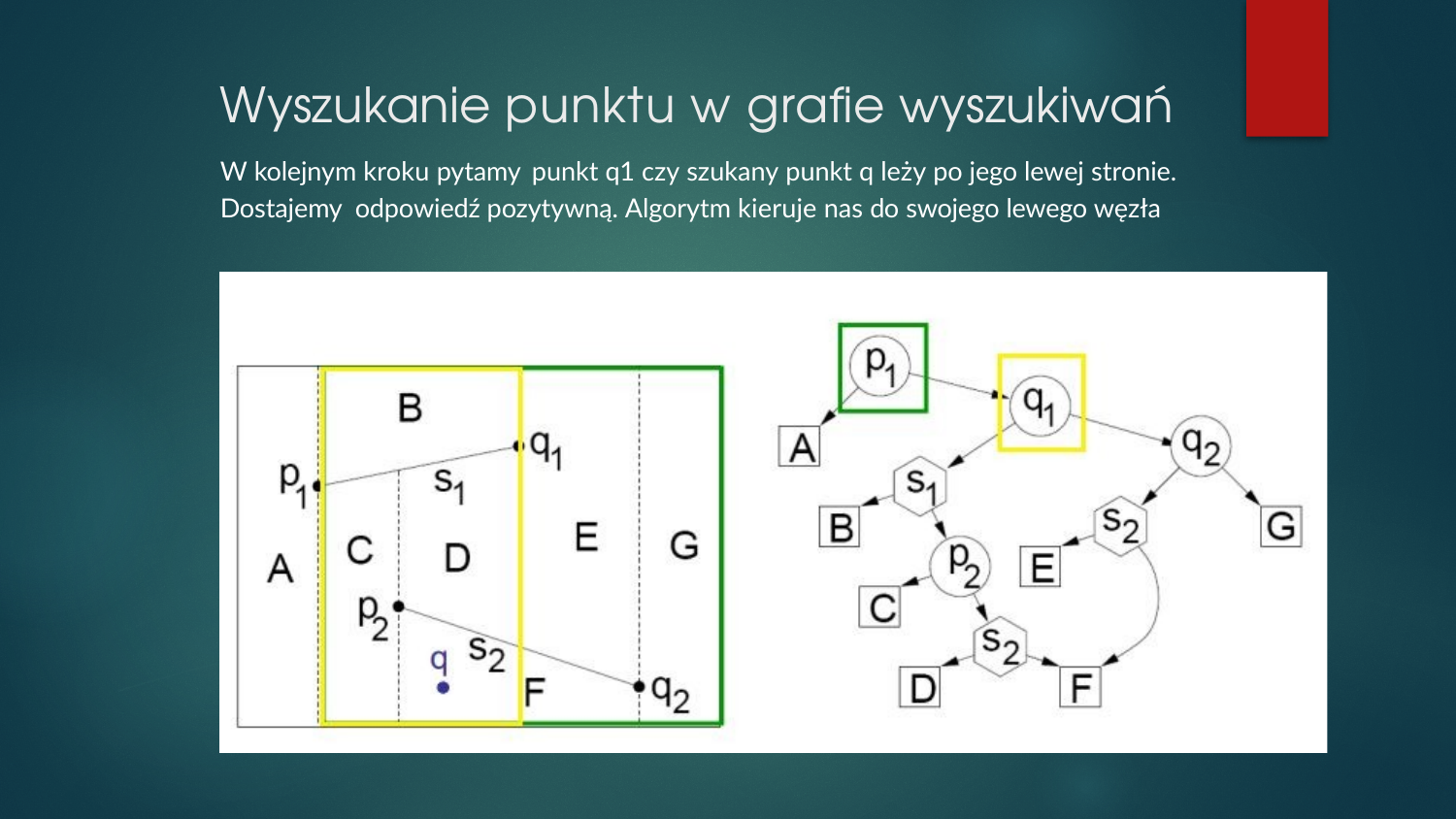

# Wyszukanie punktu w graﬁe wyszukiwań
W kolejnym kroku pytamy punkt q1 czy szukany punkt q leży po jego lewej stronie. Dostajemy  odpowiedź pozytywną. Algorytm kieruje nas do swojego lewego węzła